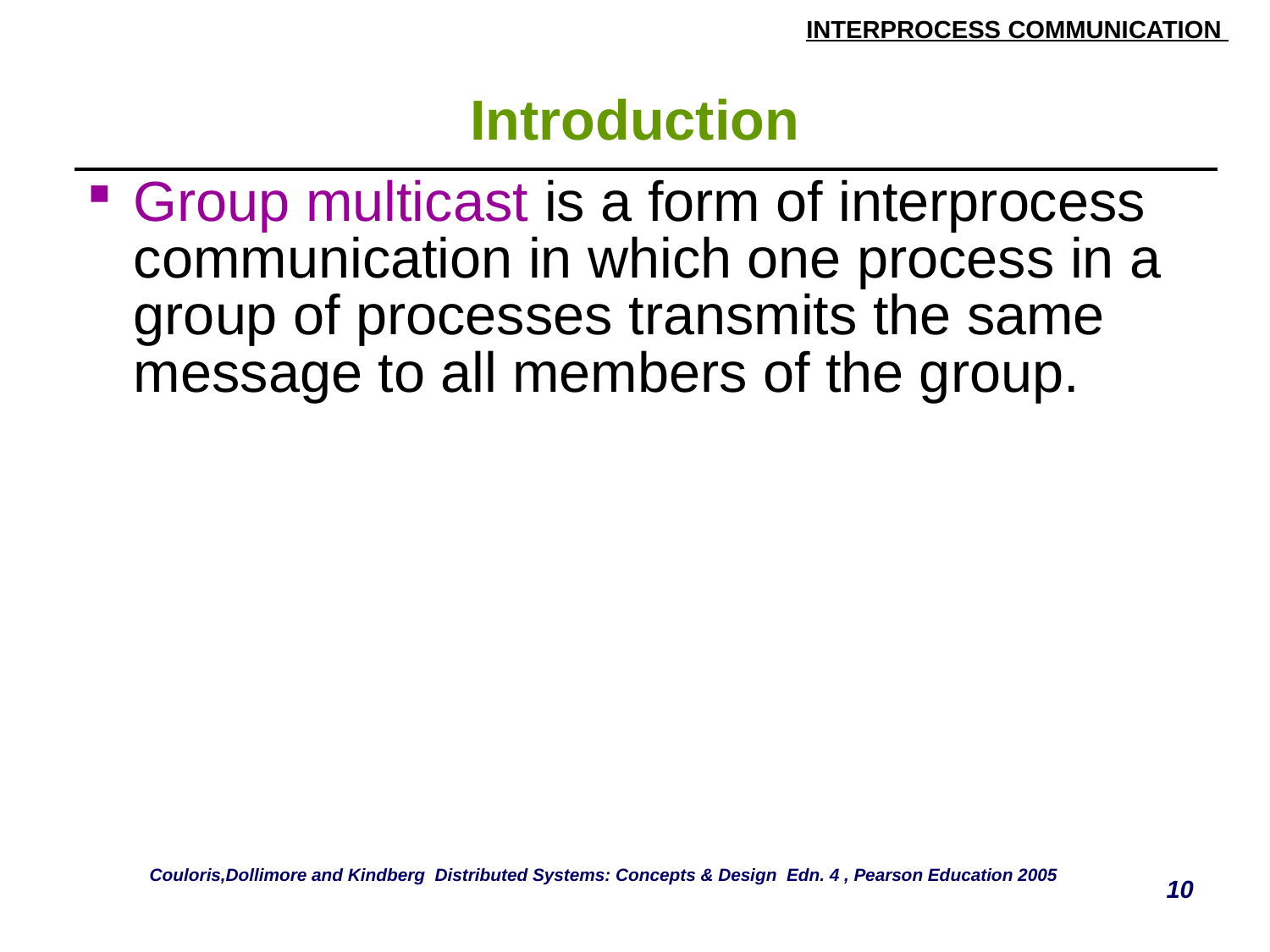

# Introduction
| Group multicast is a form of interprocess communication in which one process in a group of processes transmits the same message to all members of the group. |
| --- |
Couloris,Dollimore and Kindberg  Distributed Systems: Concepts & Design  Edn. 4 , Pearson Education 2005
10